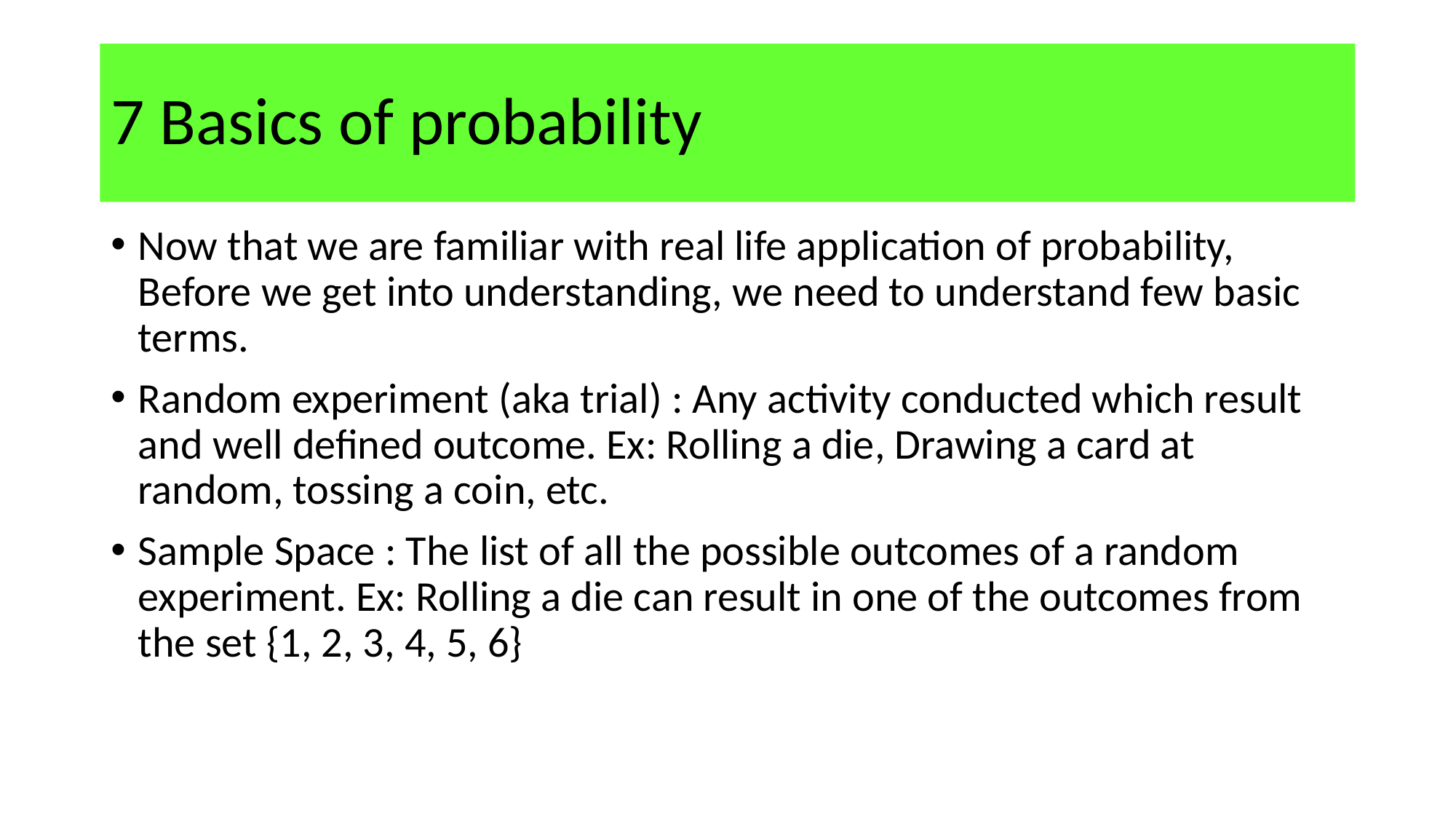

# 7 Basics of probability
Now that we are familiar with real life application of probability, Before we get into understanding, we need to understand few basic terms.
Random experiment (aka trial) : Any activity conducted which result and well defined outcome. Ex: Rolling a die, Drawing a card at random, tossing a coin, etc.
Sample Space : The list of all the possible outcomes of a random experiment. Ex: Rolling a die can result in one of the outcomes from the set {1, 2, 3, 4, 5, 6}